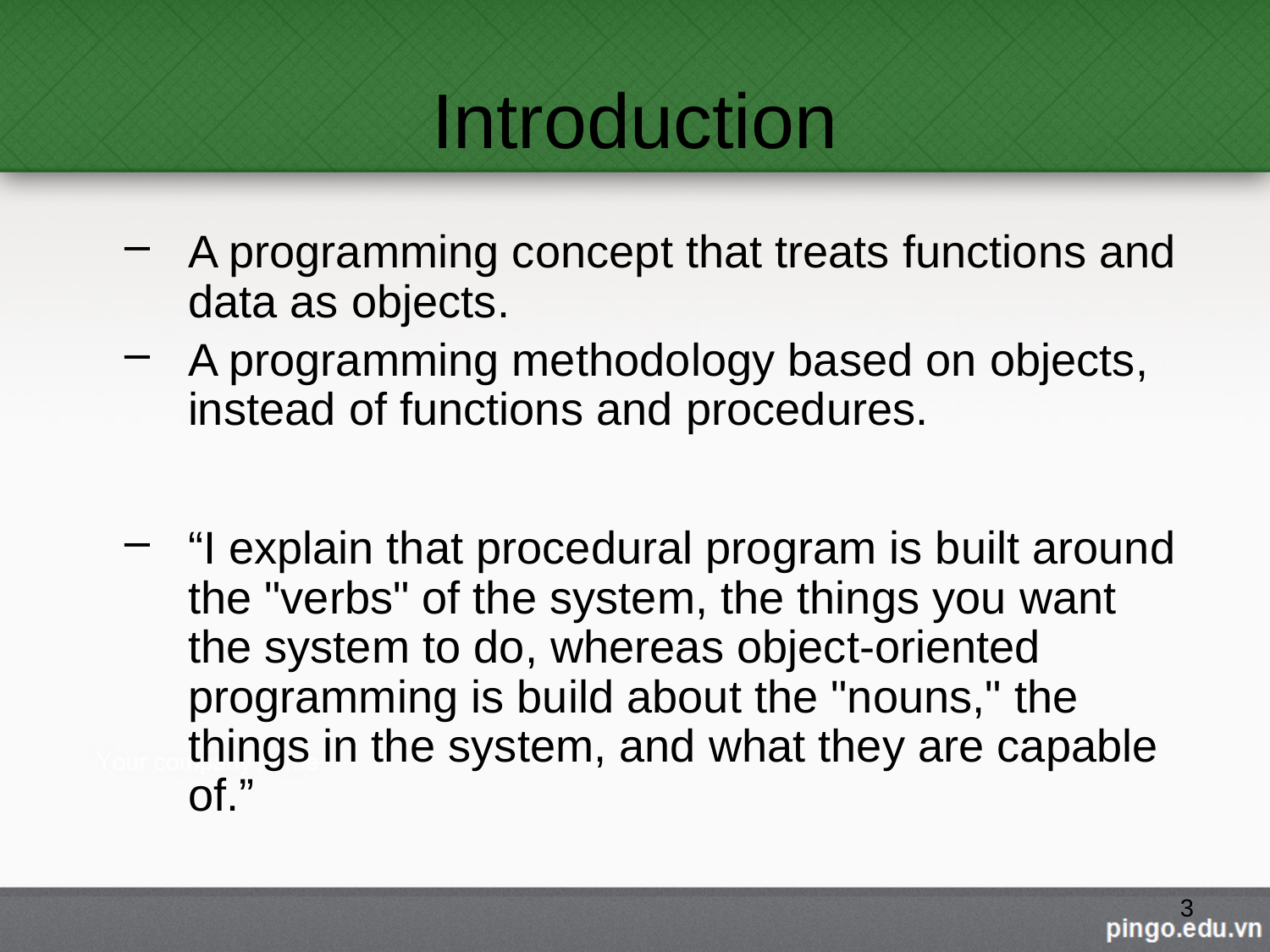

# Introduction
A programming concept that treats functions and data as objects.
A programming methodology based on objects, instead of functions and procedures.

“I explain that procedural program is built around the "verbs" of the system, the things you want the system to do, whereas object-oriented programming is build about the "nouns," the things in the system, and what they are capable of.”
3